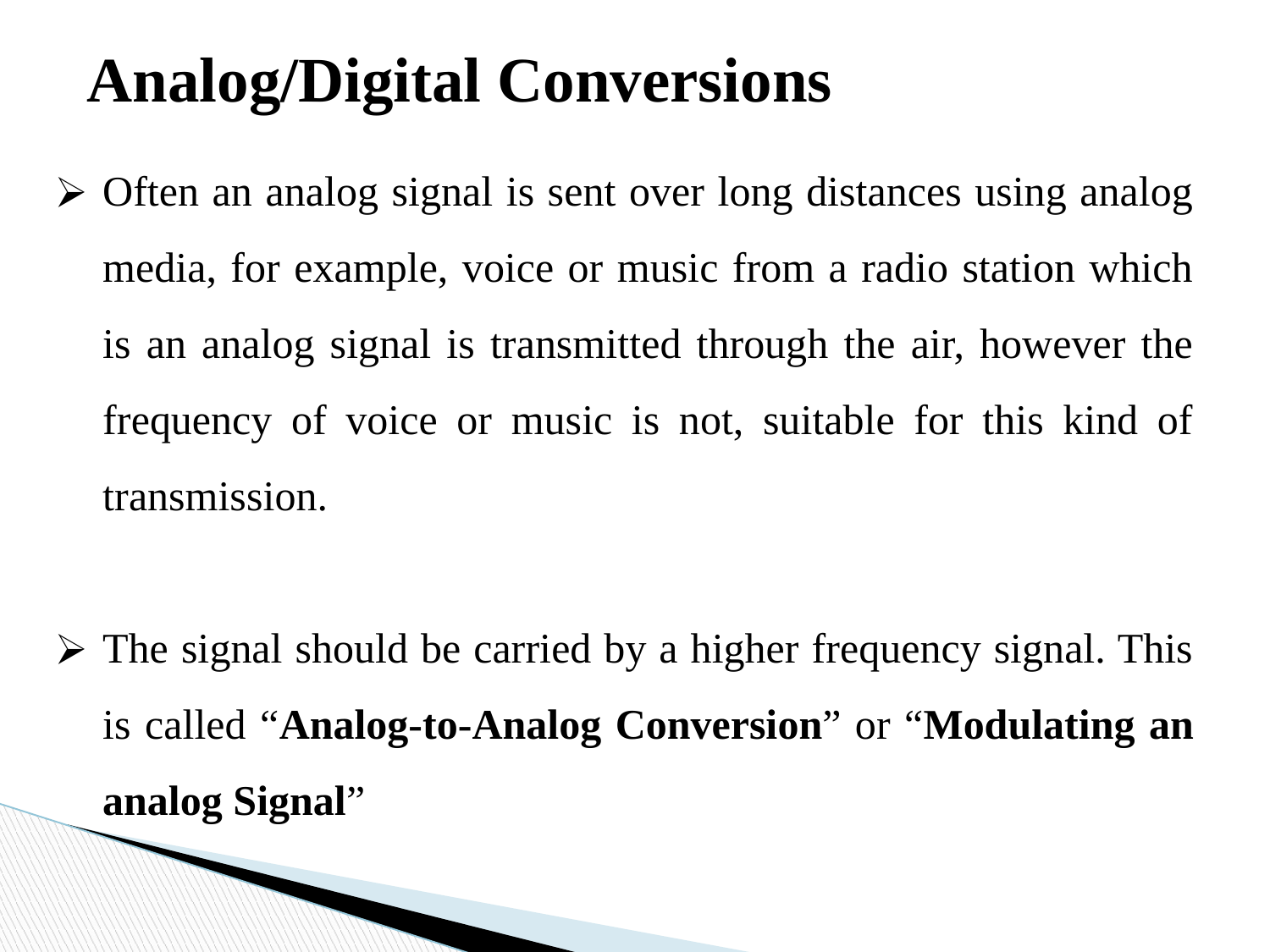

Analog/Digital Conversions
Often an analog signal is sent over long distances using analog media, for example, voice or music from a radio station which is an analog signal is transmitted through the air, however the frequency of voice or music is not, suitable for this kind of transmission.

The signal should be carried by a higher frequency signal. This is called “Analog-to-Analog Conversion” or “Modulating an analog Signal”